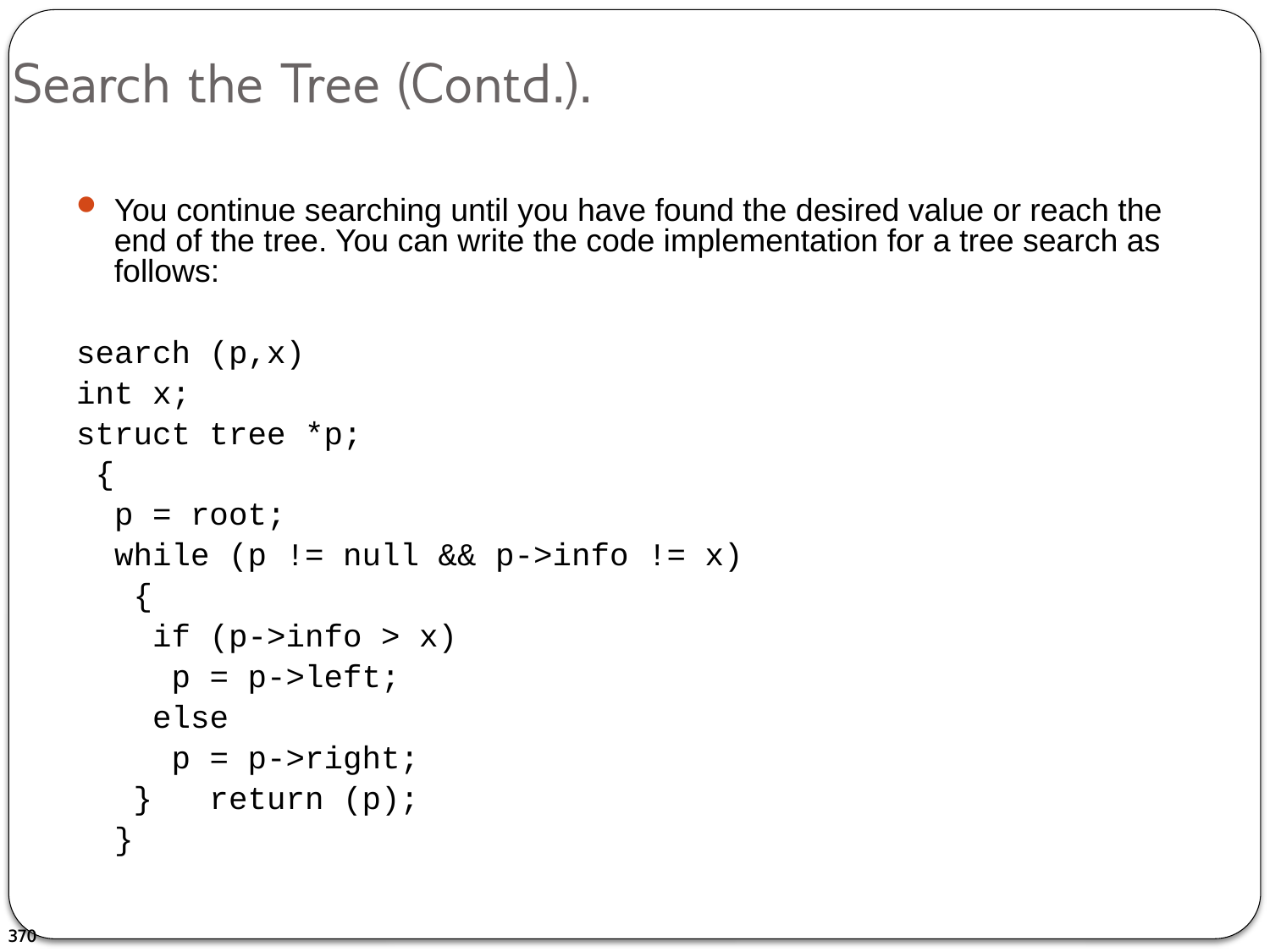

# Search the Tree (Contd.).
You continue searching until you have found the desired value or reach the end of the tree. You can write the code implementation for a tree search as follows:

search (p,x)
int x;
struct tree *p;
 {
  p = root;
  while (p != null && p->info != x)
   {
    if (p->info > x)
     p = p->left;
    else
     p = p->right;
   }   return (p);
  }